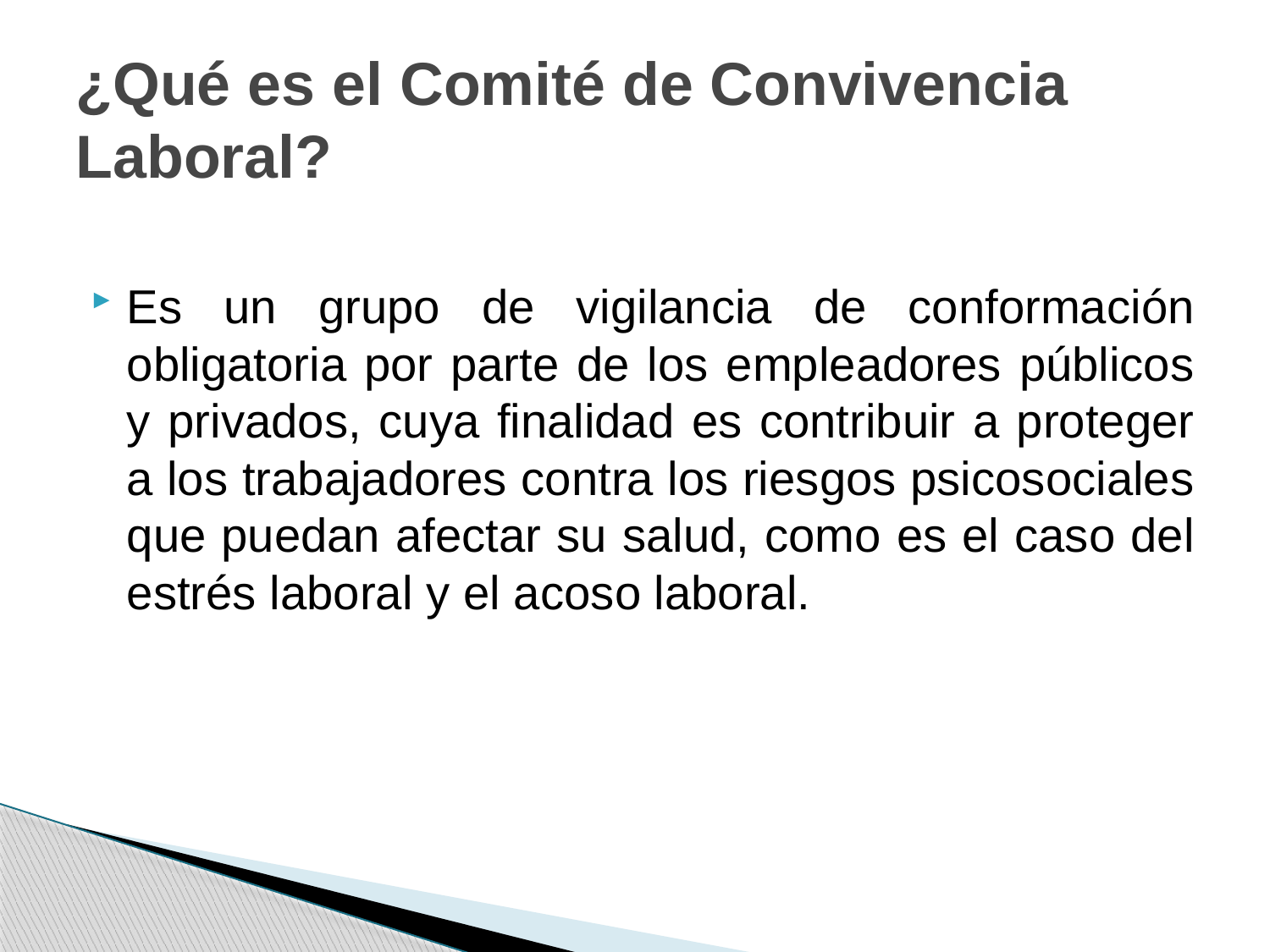

# ¿Qué es el Comité de Convivencia Laboral?

Es un grupo de vigilancia de conformación obligatoria por parte de los empleadores públicos y privados, cuya finalidad es contribuir a proteger a los trabajadores contra los riesgos psicosociales que puedan afectar su salud, como es el caso del estrés laboral y el acoso laboral.